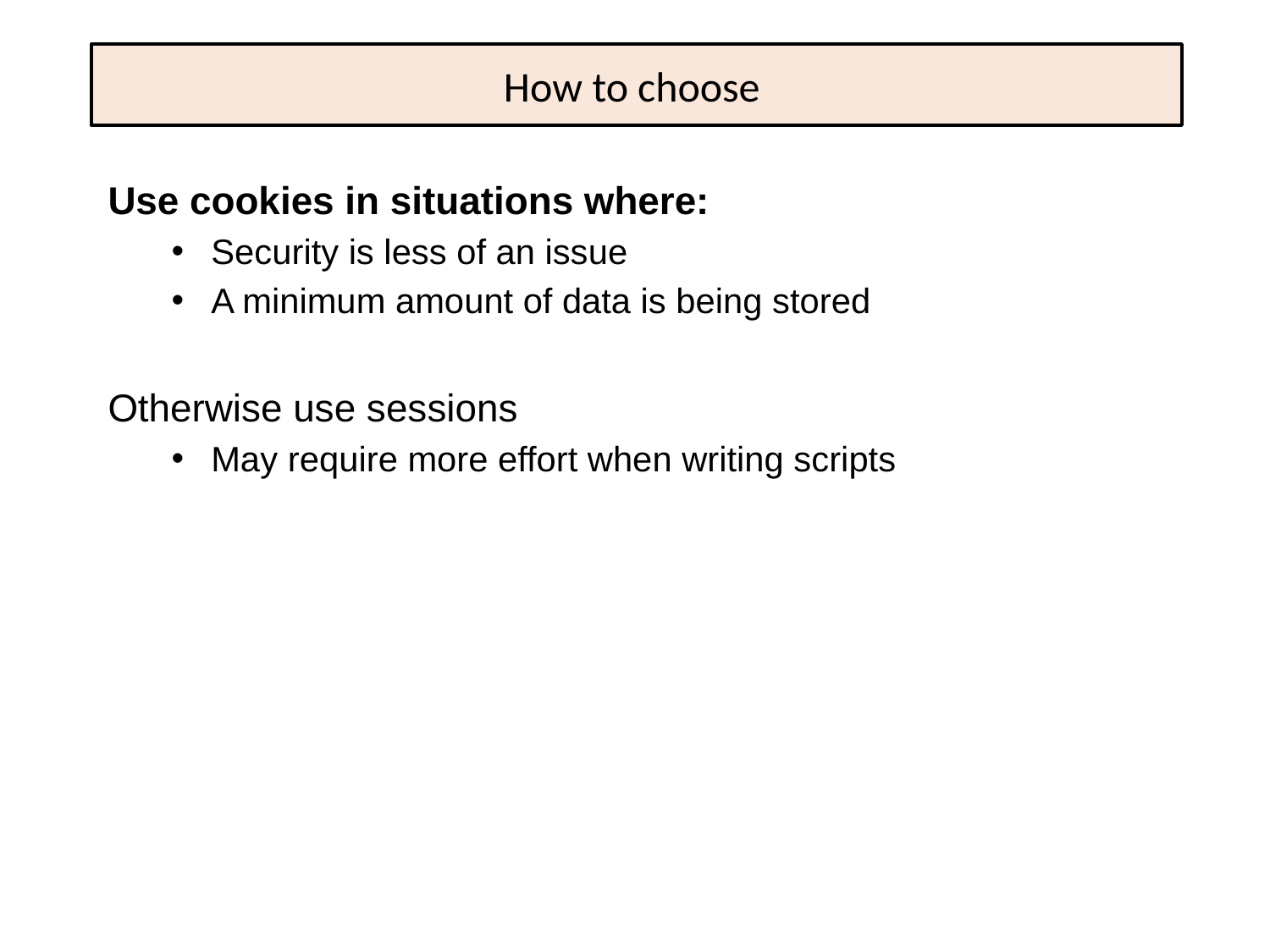

# How to choose
Use cookies in situations where:
Security is less of an issue
A minimum amount of data is being stored

Otherwise use sessions
May require more effort when writing scripts